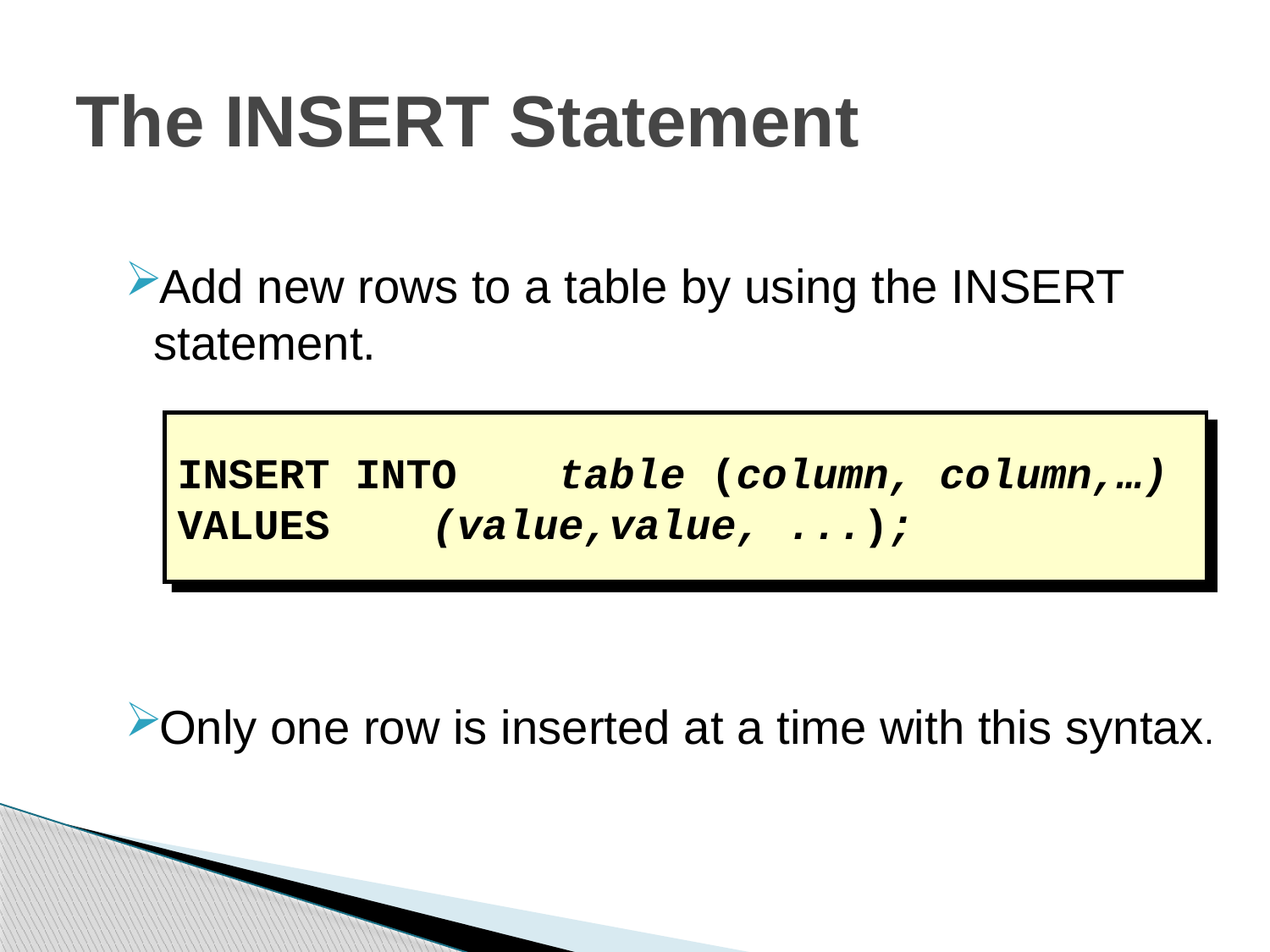

# The INSERT Statement
Add new rows to a table by using the INSERT statement.

Only one row is inserted at a time with this syntax.
INSERT INTO	table (column, column,…)
VALUES		(value,value, ...);